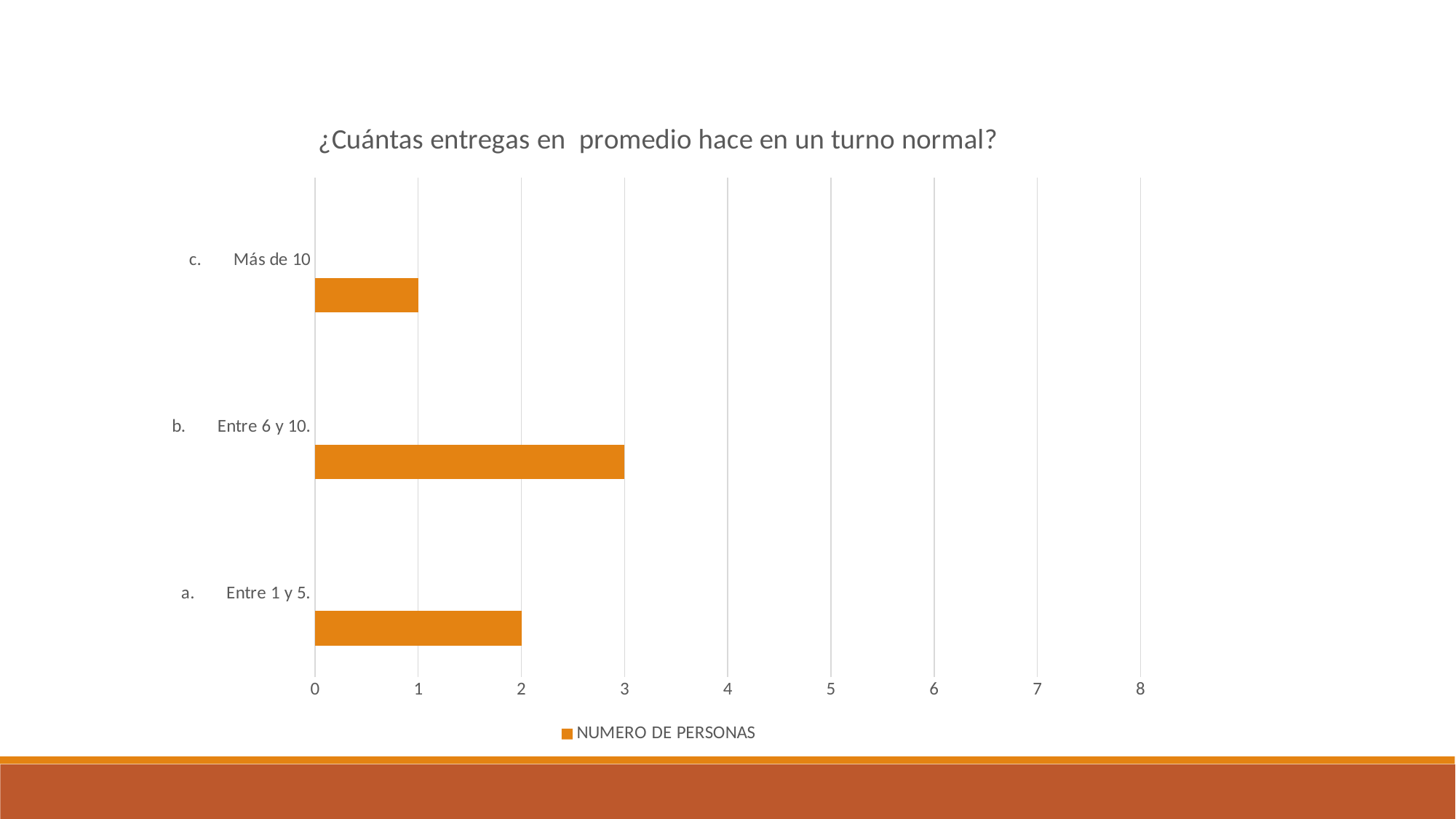

### Chart: ¿Cuántas entregas en  promedio hace en un turno normal?

| Category | NUMERO DE PERSONAS | Columna1 | Columna2 |
|---|---|---|---|
| a.       Entre 1 y 5. | 2.0 | None | None |
| b.       Entre 6 y 10. | 3.0 | None | None |
| c.       Más de 10 | 1.0 | None | None |